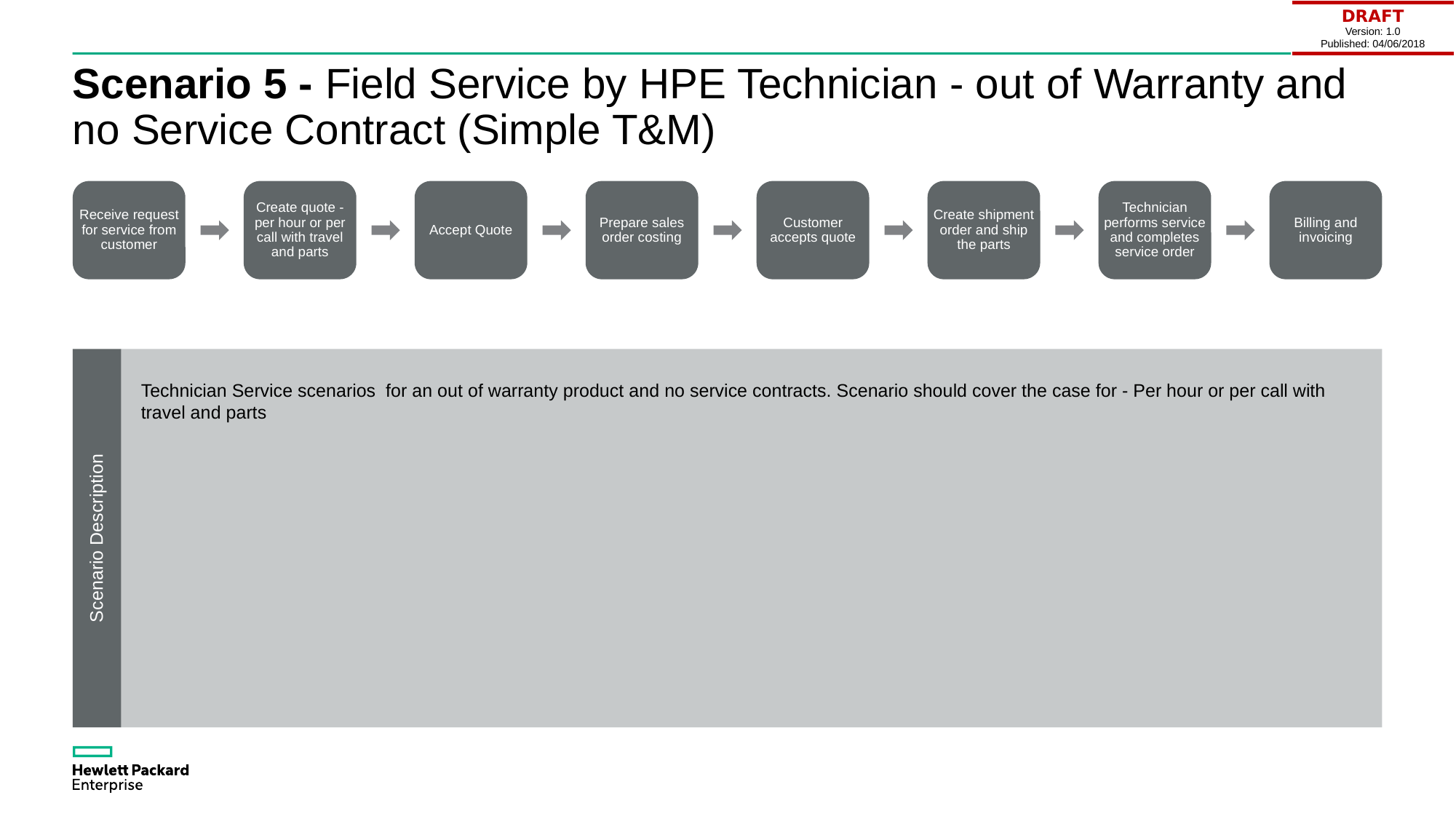

| DRAFT Version: 1.0 Published: 04/06/2018 |
| --- |
# Scenario 5 - Field Service by HPE Technician - out of Warranty and no Service Contract (Simple T&M)
Receive request for service from customer
Create quote - per hour or per call with travel and parts
Accept Quote
Prepare sales order costing
Customer accepts quote
Create shipment order and ship the parts
Technician performs service and completes service order
Billing and invoicing

Scenario Description

Technician Service scenarios  for an out of warranty product and no service contracts. Scenario should cover the case for - Per hour or per call with travel and parts